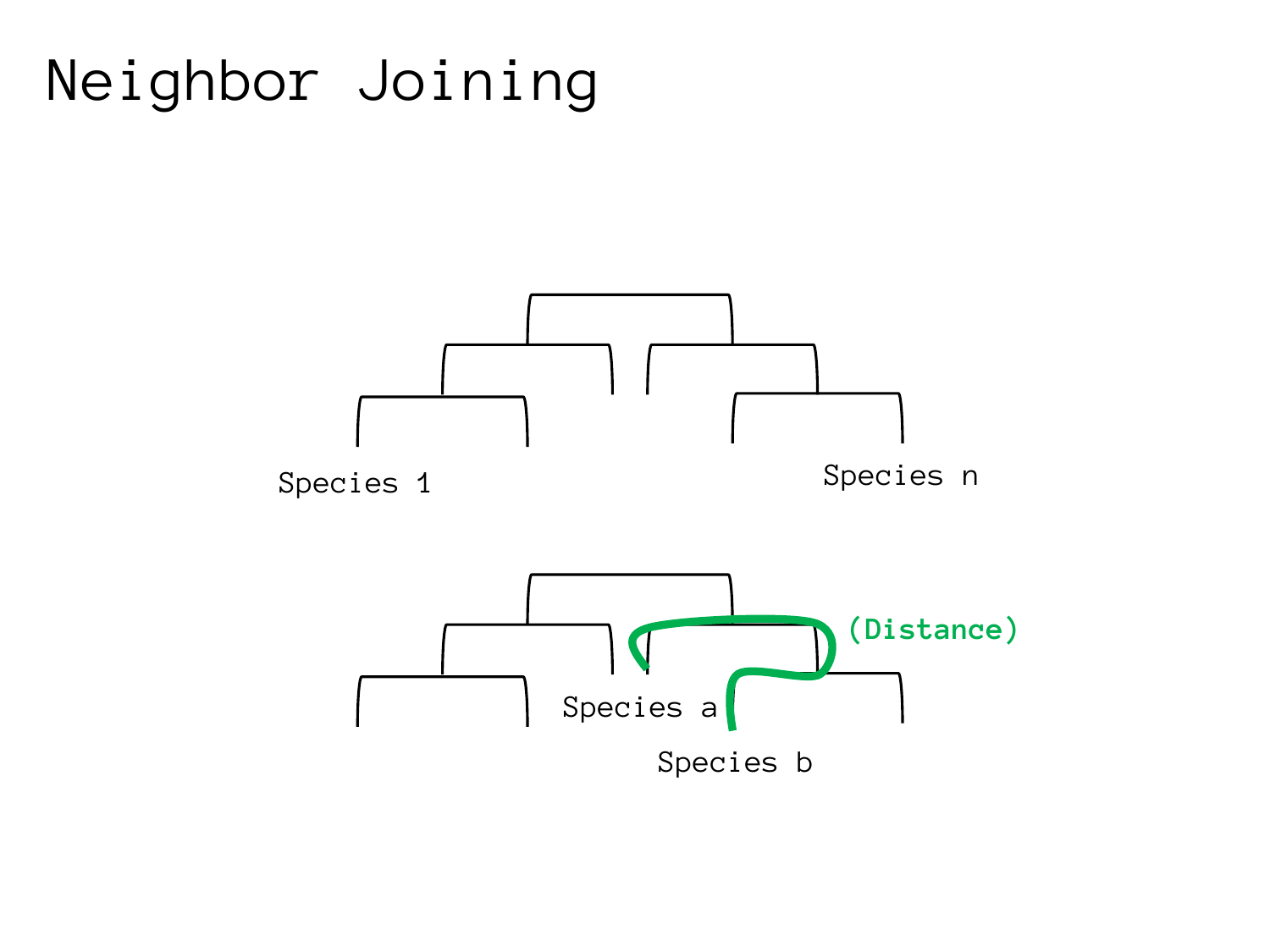

# Neighbor Joining

Species n
Species 1

(Distance)

Species a
Species b